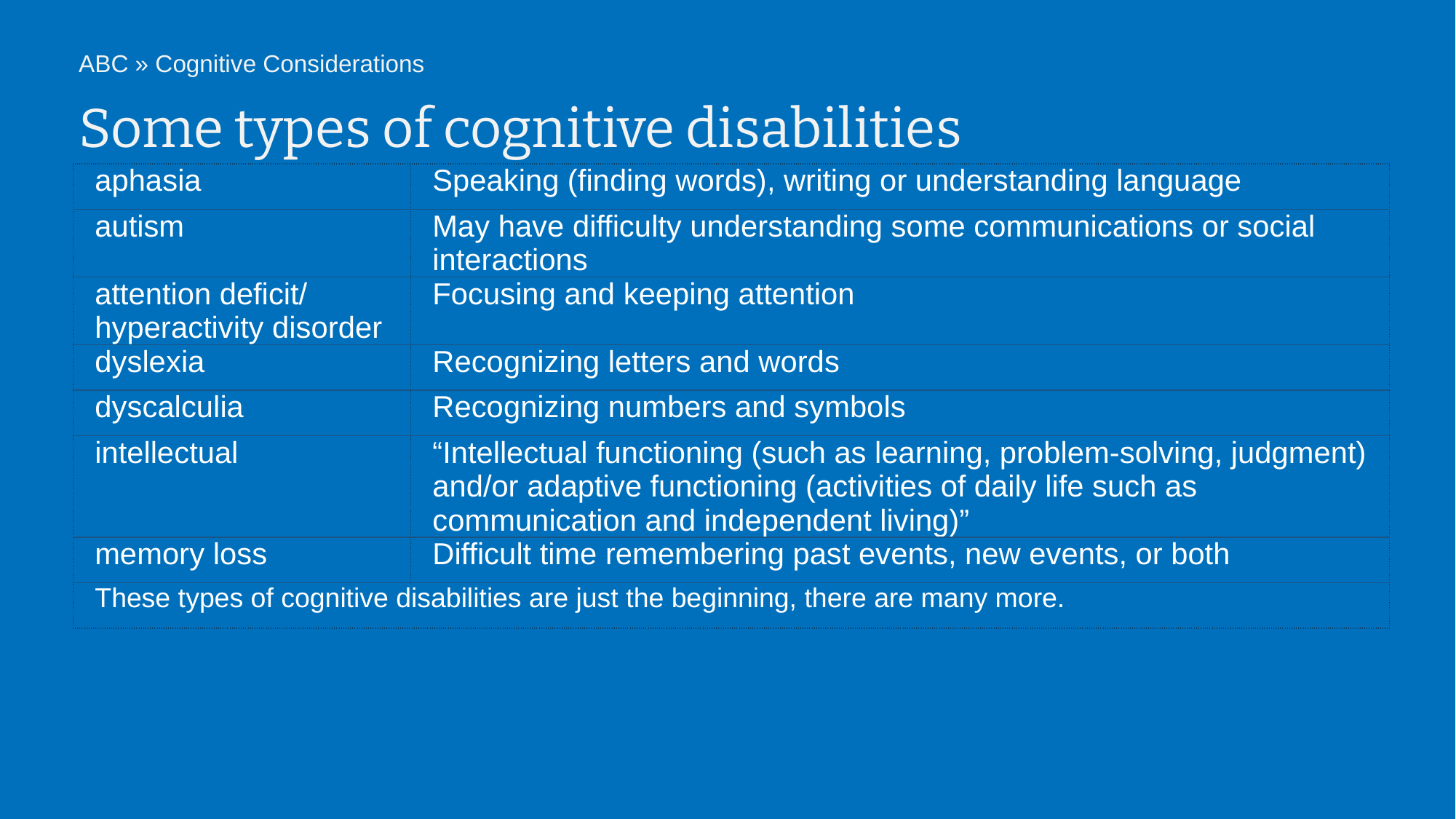

ABC » Cognitive Considerations
# Some types of cognitive disabilities
| aphasia | Speaking (finding words), writing or understanding language |
| --- | --- |
| autism | May have difficulty understanding some communications or social interactions |
| attention deficit/ hyperactivity disorder | Focusing and keeping attention |
| dyslexia | Recognizing letters and words |
| dyscalculia | Recognizing numbers and symbols |
| intellectual | “Intellectual functioning (such as learning, problem-solving, judgment) and/or adaptive functioning (activities of daily life such as communication and independent living)” |
| memory loss | Difficult time remembering past events, new events, or both |
| These types of cognitive disabilities are just the beginning, there are many more. |  |